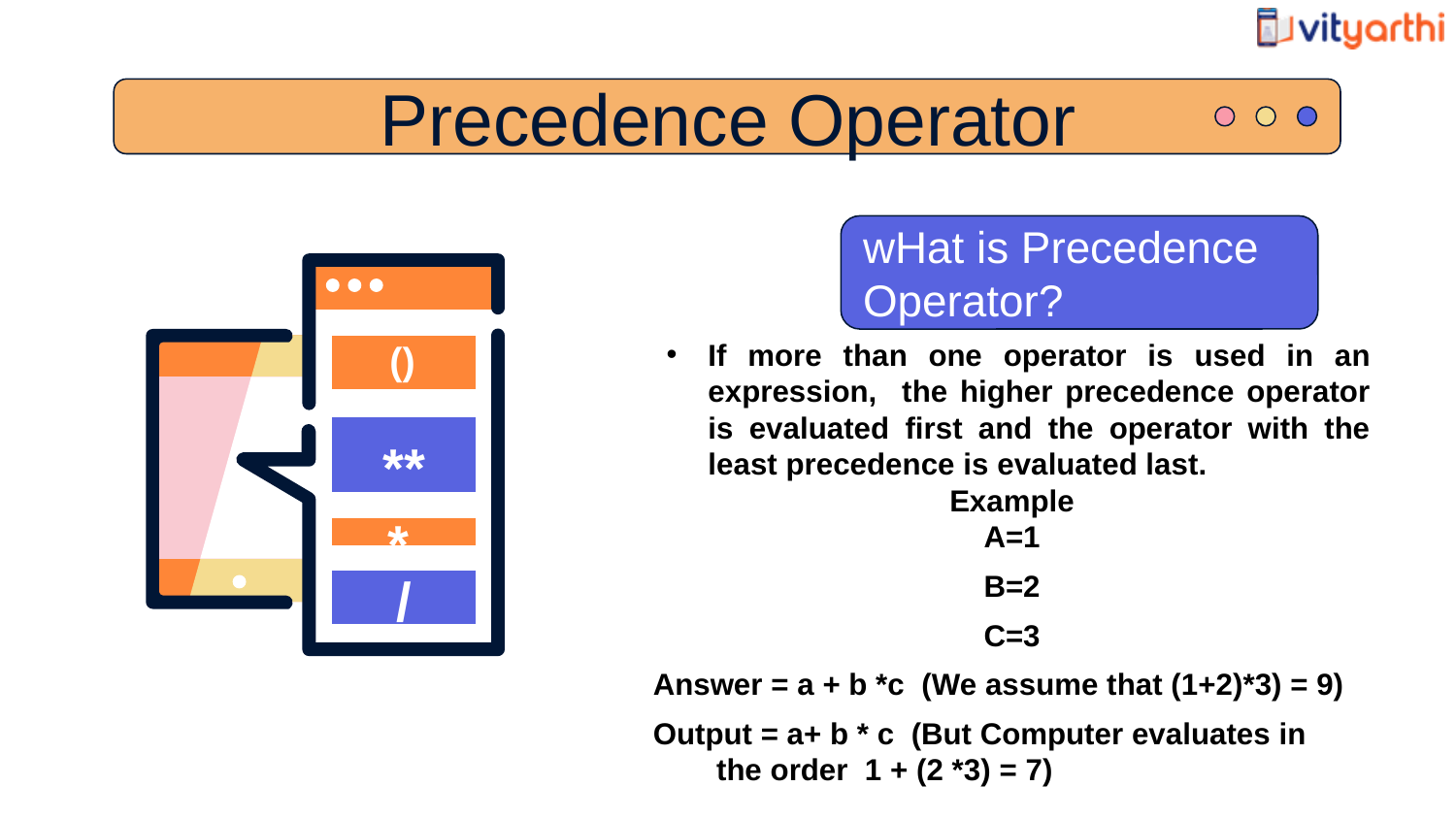

Precedence Operator

wHat is Precedence Operator?

()
If more than one operator is used in an expression,  the higher precedence operator is evaluated first and the operator with the least precedence is evaluated last.
Example
A=1
B=2
C=3
Answer = a + b *c  (We assume that (1+2)*3) = 9)
Output = a+ b * c  (But Computer evaluates in         the order  1 + (2 *3) = 7)
**
*
/